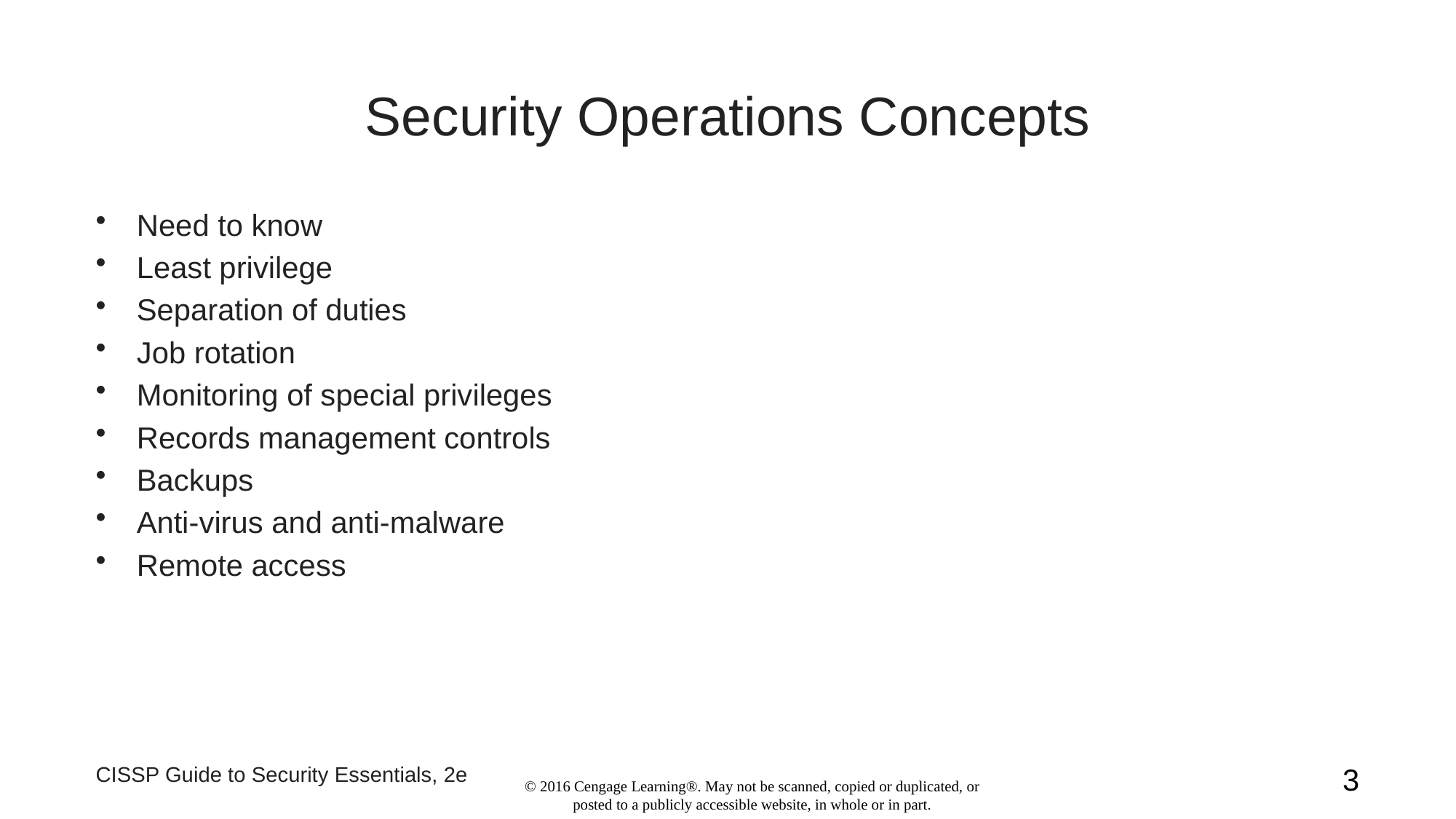

# Security Operations Concepts
Need to know
Least privilege
Separation of duties
Job rotation
Monitoring of special privileges
Records management controls
Backups
Anti-virus and anti-malware
Remote access
CISSP Guide to Security Essentials, 2e
3
© 2016 Cengage Learning®. May not be scanned, copied or duplicated, or posted to a publicly accessible website, in whole or in part.